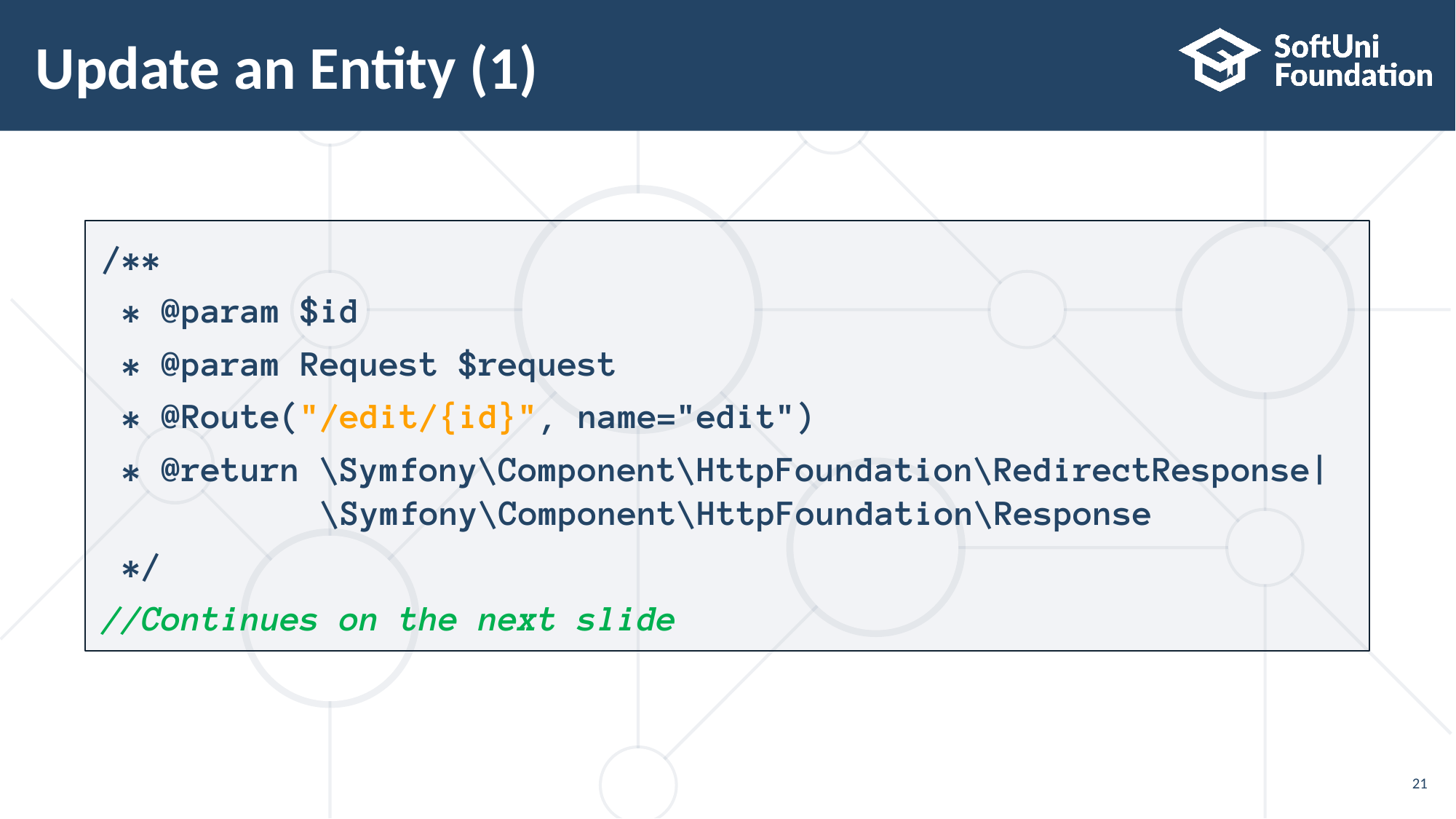

# Update an Entity (1)
/**
 * @param $id
 * @param Request $request
 * @Route("/edit/{id}", name="edit")
 * @return \Symfony\Component\HttpFoundation\RedirectResponse|		\Symfony\Component\HttpFoundation\Response
 */
//Continues on the next slide
21